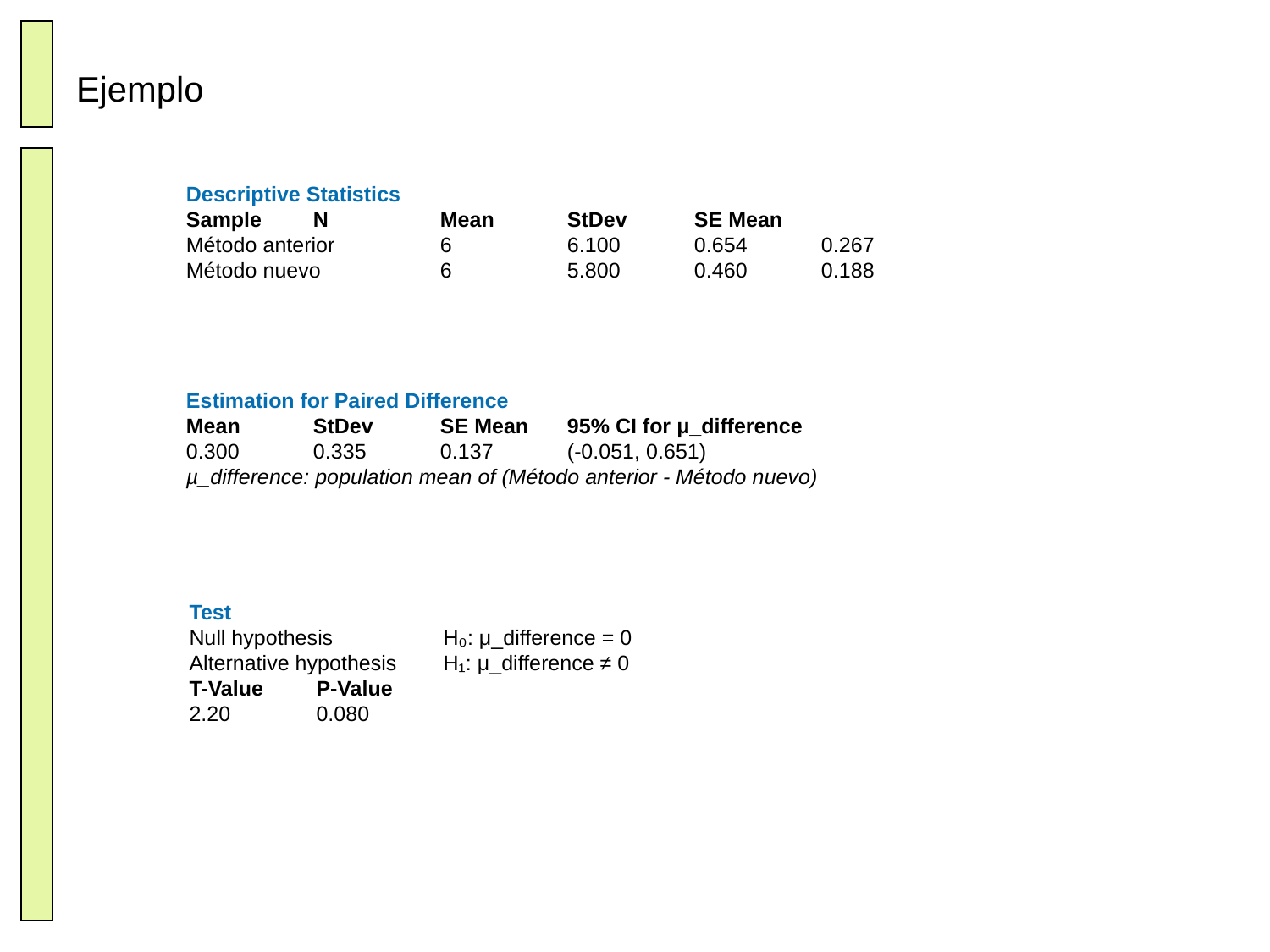

# Ejemplo
Descriptive Statistics
Sample	N	Mean	StDev	SE Mean
Método anterior	6	6.100	0.654	0.267
Método nuevo	6	5.800	0.460	0.188

Estimation for Paired Difference
Mean	StDev	SE Mean	95% CI for μ_difference
0.300	0.335	0.137	(-0.051, 0.651)
µ_difference: population mean of (Método anterior - Método nuevo)

Test
Null hypothesis	H₀: μ_difference = 0
Alternative hypothesis	H₁: μ_difference ≠ 0
T-Value	P-Value
2.20	0.080